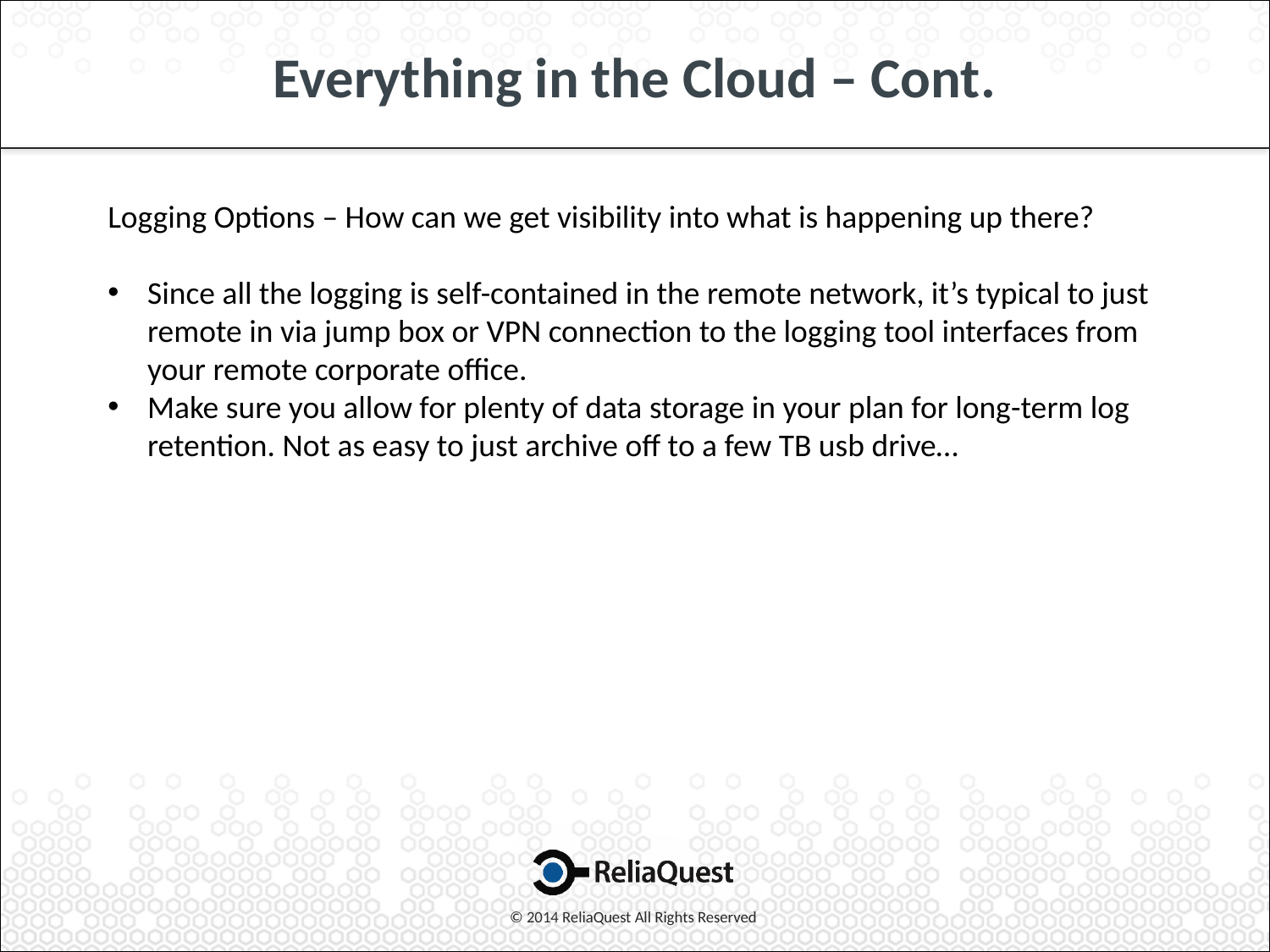

# Everything in the Cloud – Cont.
Logging Options – How can we get visibility into what is happening up there?

Since all the logging is self-contained in the remote network, it’s typical to just remote in via jump box or VPN connection to the logging tool interfaces from your remote corporate office.
Make sure you allow for plenty of data storage in your plan for long-term log retention. Not as easy to just archive off to a few TB usb drive…